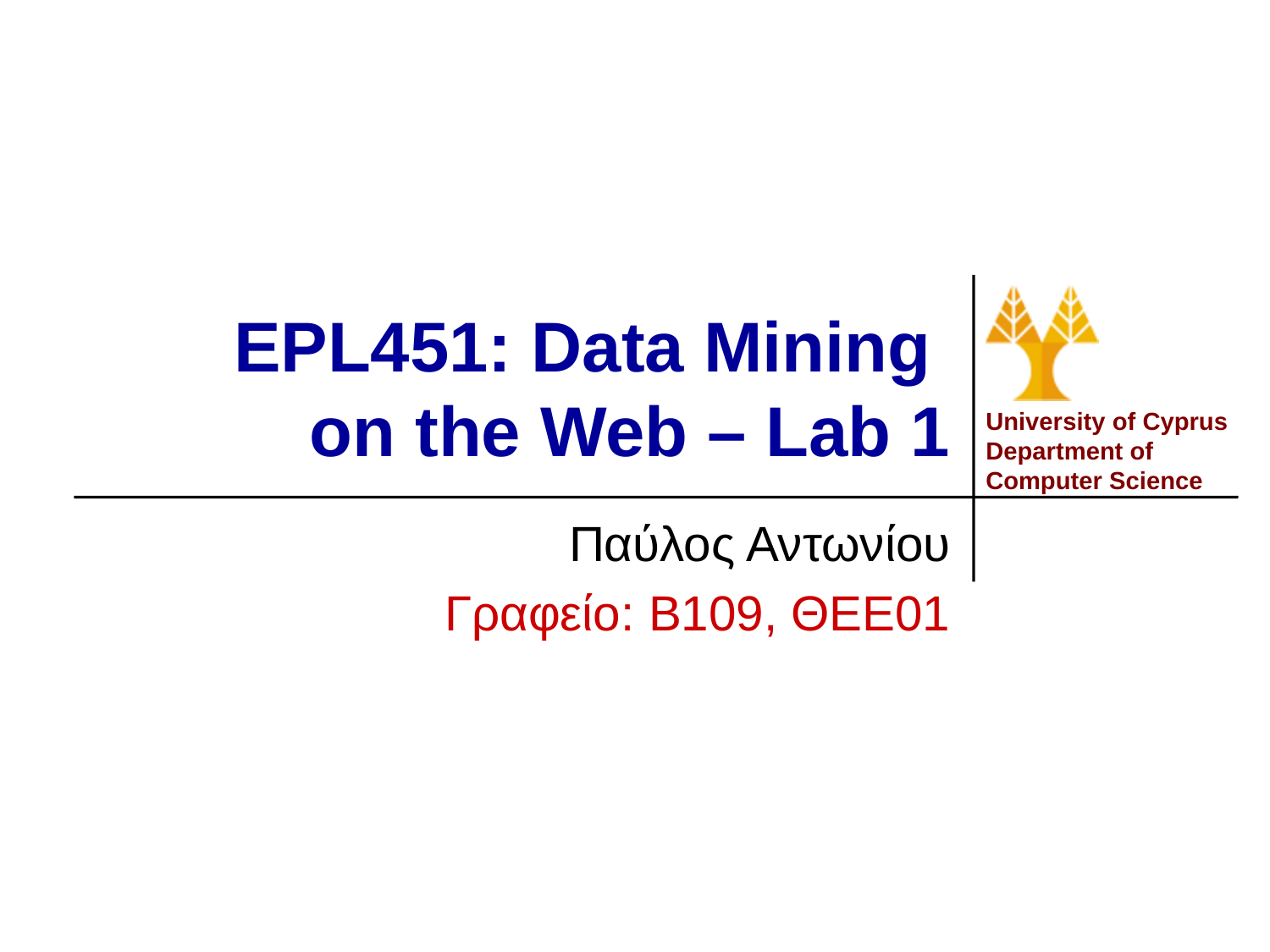

# EPL451: Data Mining on the Web – Lab 1
Παύλος Αντωνίου
Γραφείο: B109, ΘΕΕ01